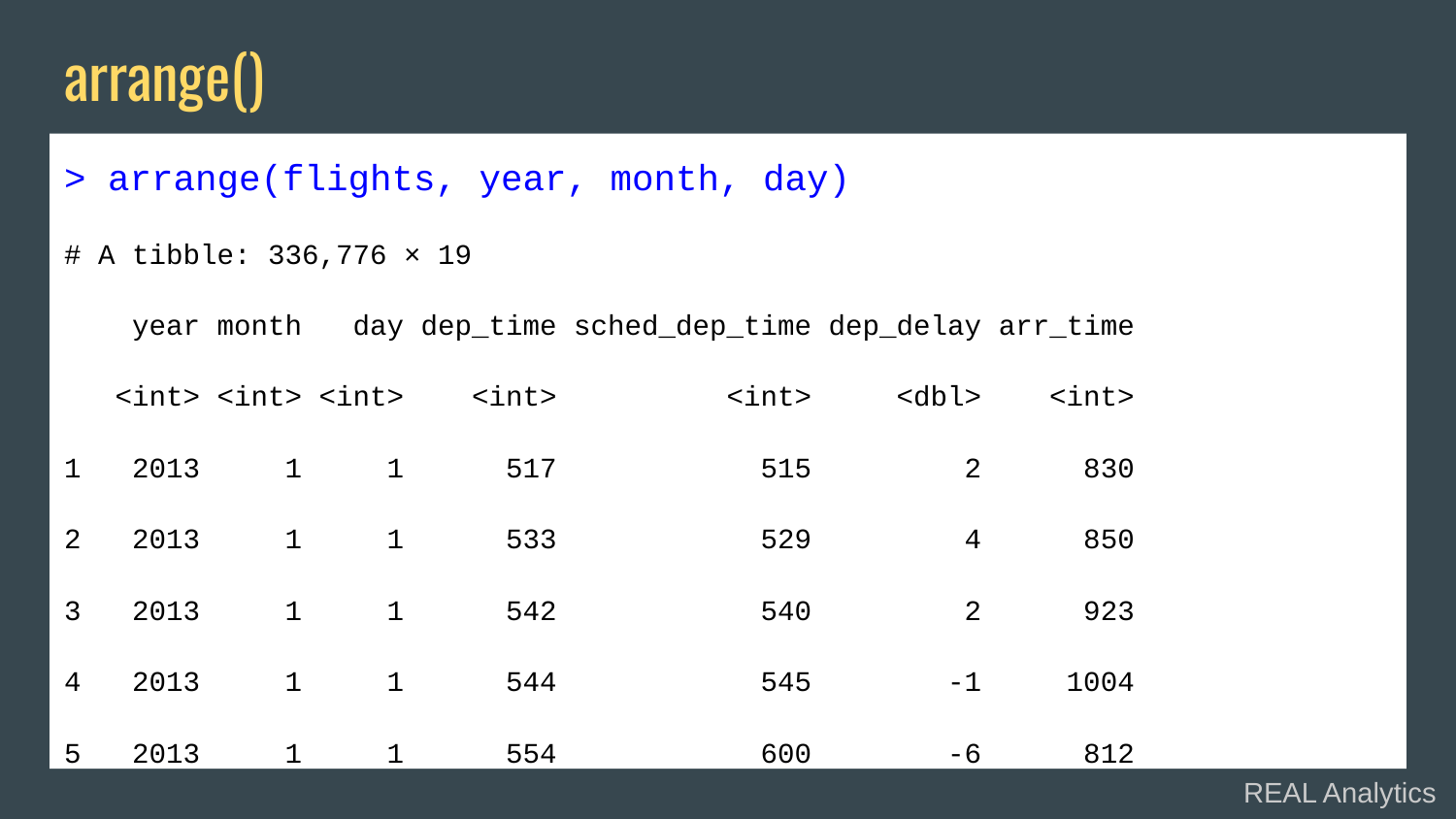

# arrange()
> arrange(flights, year, month, day)
# A tibble: 336,776 × 19
    year month   day dep_time sched_dep_time dep_delay arr_time
   <int> <int> <int>    <int>          <int>     <dbl>    <int>
1   2013     1     1      517            515         2      830
2   2013     1     1      533            529         4      850
3   2013     1     1      542            540         2      923
4   2013     1     1      544            545        -1     1004
5   2013     1     1      554            600        -6      812

REAL Analytics